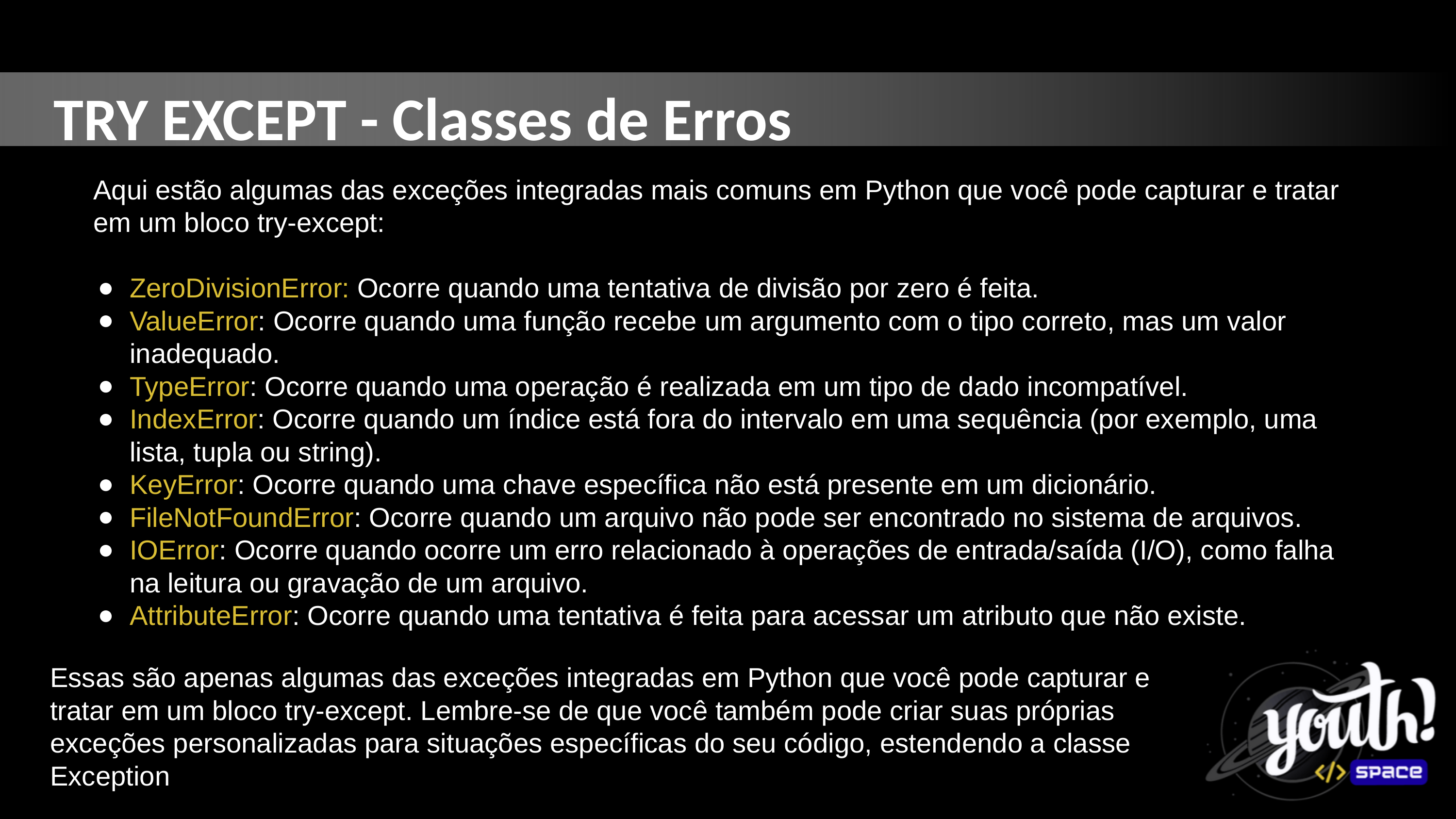

TRY EXCEPT - Classes de Erros

Aqui estão algumas das exceções integradas mais comuns em Python que você pode capturar e tratar em um bloco try-except:

ZeroDivisionError: Ocorre quando uma tentativa de divisão por zero é feita.
ValueError: Ocorre quando uma função recebe um argumento com o tipo correto, mas um valor inadequado.
TypeError: Ocorre quando uma operação é realizada em um tipo de dado incompatível.
IndexError: Ocorre quando um índice está fora do intervalo em uma sequência (por exemplo, uma lista, tupla ou string).
KeyError: Ocorre quando uma chave específica não está presente em um dicionário.
FileNotFoundError: Ocorre quando um arquivo não pode ser encontrado no sistema de arquivos.
IOError: Ocorre quando ocorre um erro relacionado à operações de entrada/saída (I/O), como falha na leitura ou gravação de um arquivo.
AttributeError: Ocorre quando uma tentativa é feita para acessar um atributo que não existe.

Essas são apenas algumas das exceções integradas em Python que você pode capturar e tratar em um bloco try-except. Lembre-se de que você também pode criar suas próprias exceções personalizadas para situações específicas do seu código, estendendo a classe Exception